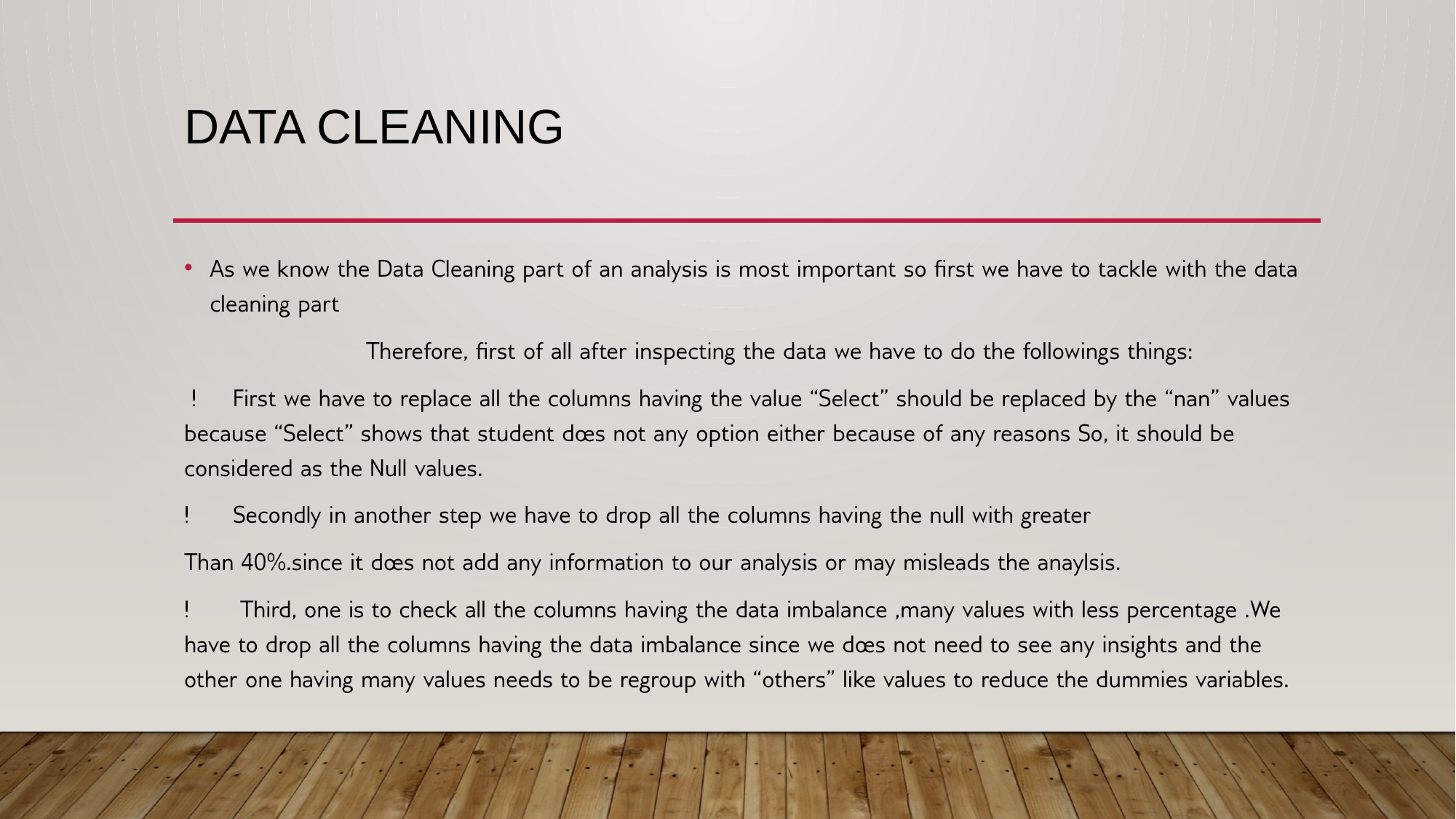

# Data cleaning
As we know the Data Cleaning part of an analysis is most important so first we have to tackle with the data cleaning part
                         Therefore, first of all after inspecting the data we have to do the followings things:
 !     First we have to replace all the columns having the value “Select” should be replaced by the “nan” values because “Select” shows that student does not any option either because of any reasons So, it should be considered as the Null values.
!      Secondly in another step we have to drop all the columns having the null with greater
Than 40%.since it does not add any information to our analysis or may misleads the anaylsis.
!       Third, one is to check all the columns having the data imbalance ,many values with less percentage .We have to drop all the columns having the data imbalance since we does not need to see any insights and the other one having many values needs to be regroup with “others” like values to reduce the dummies variables.